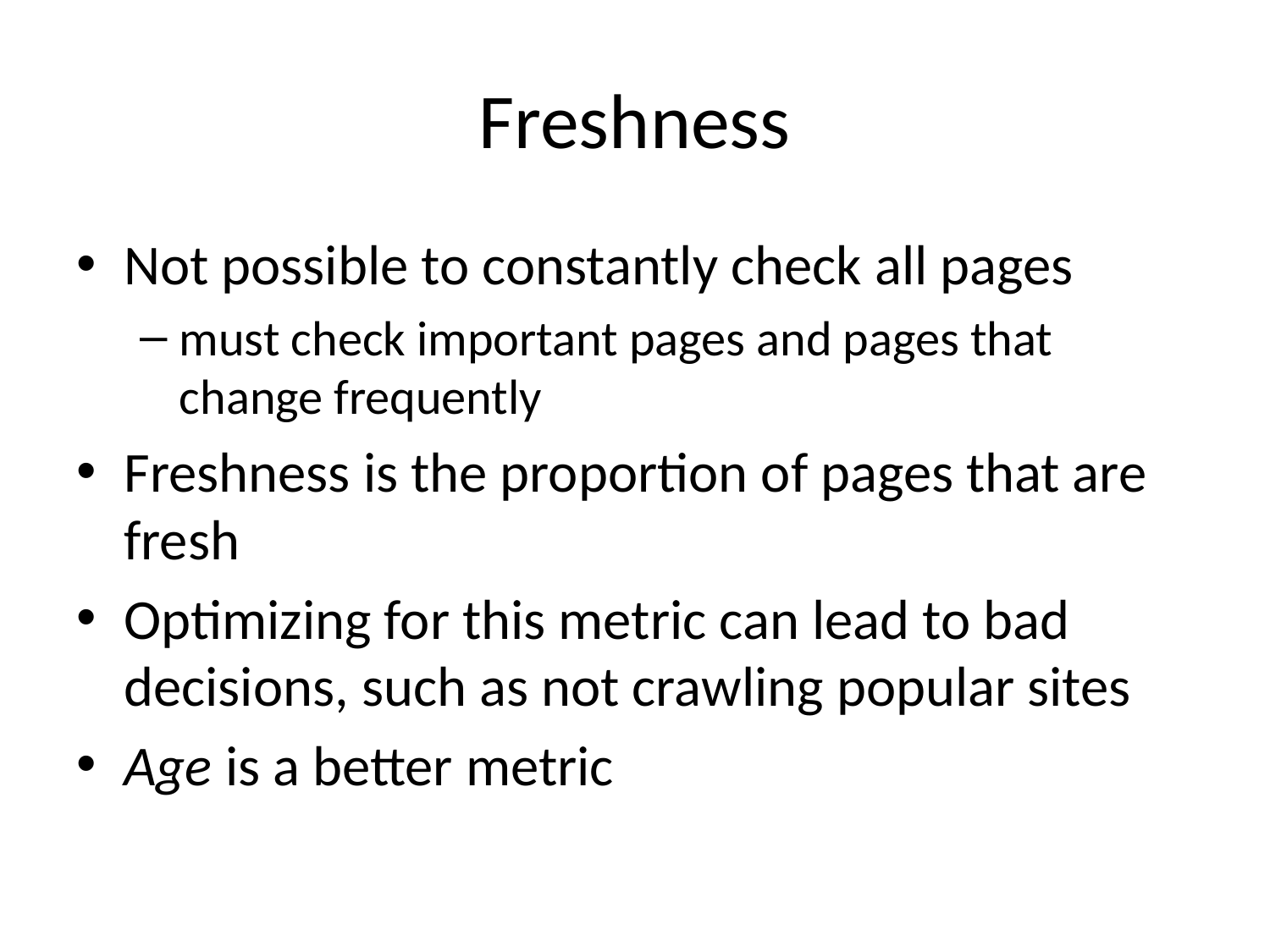

# Freshness
Not possible to constantly check all pages
must check important pages and pages that change frequently
Freshness is the proportion of pages that are fresh
Optimizing for this metric can lead to bad decisions, such as not crawling popular sites
Age is a better metric